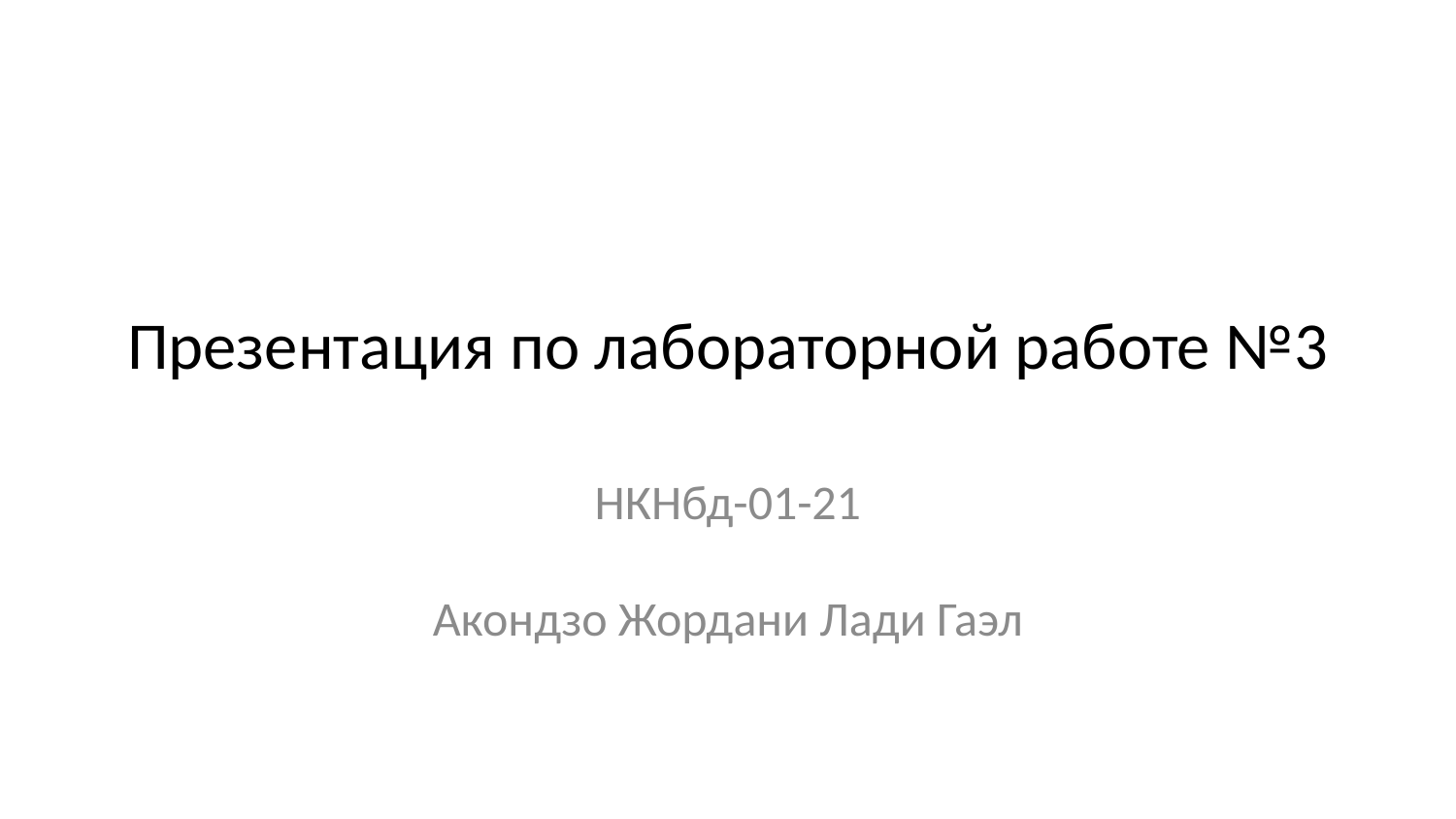

# Презентация по лабораторной работе №3
НКНбд-01-21
Акондзо Жордани Лади Гаэл